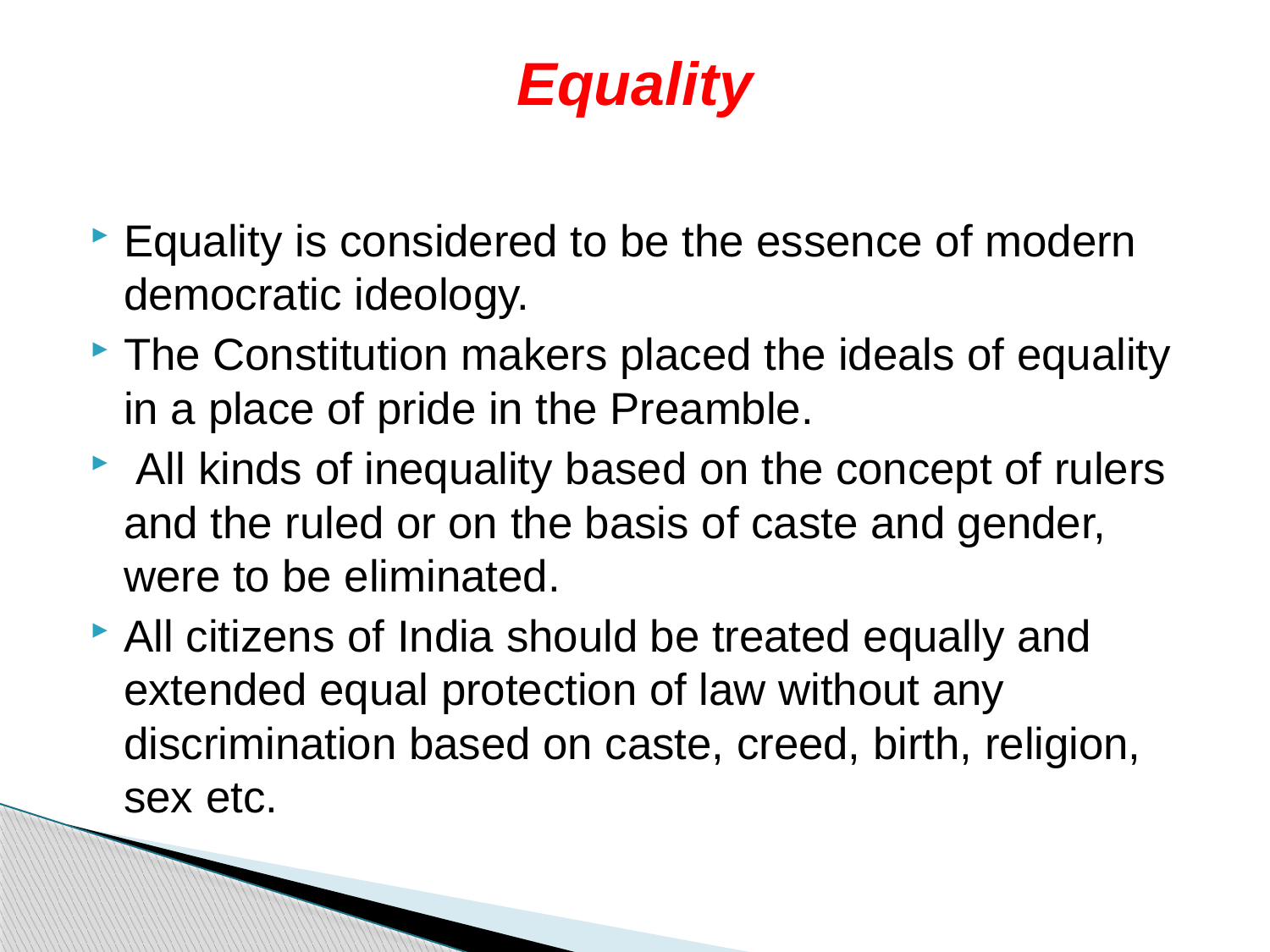

# Equality
Equality is considered to be the essence of modern democratic ideology.
The Constitution makers placed the ideals of equality in a place of pride in the Preamble.
 All kinds of inequality based on the concept of rulers and the ruled or on the basis of caste and gender, were to be eliminated.
All citizens of India should be treated equally and extended equal protection of law without any discrimination based on caste, creed, birth, religion, sex etc.